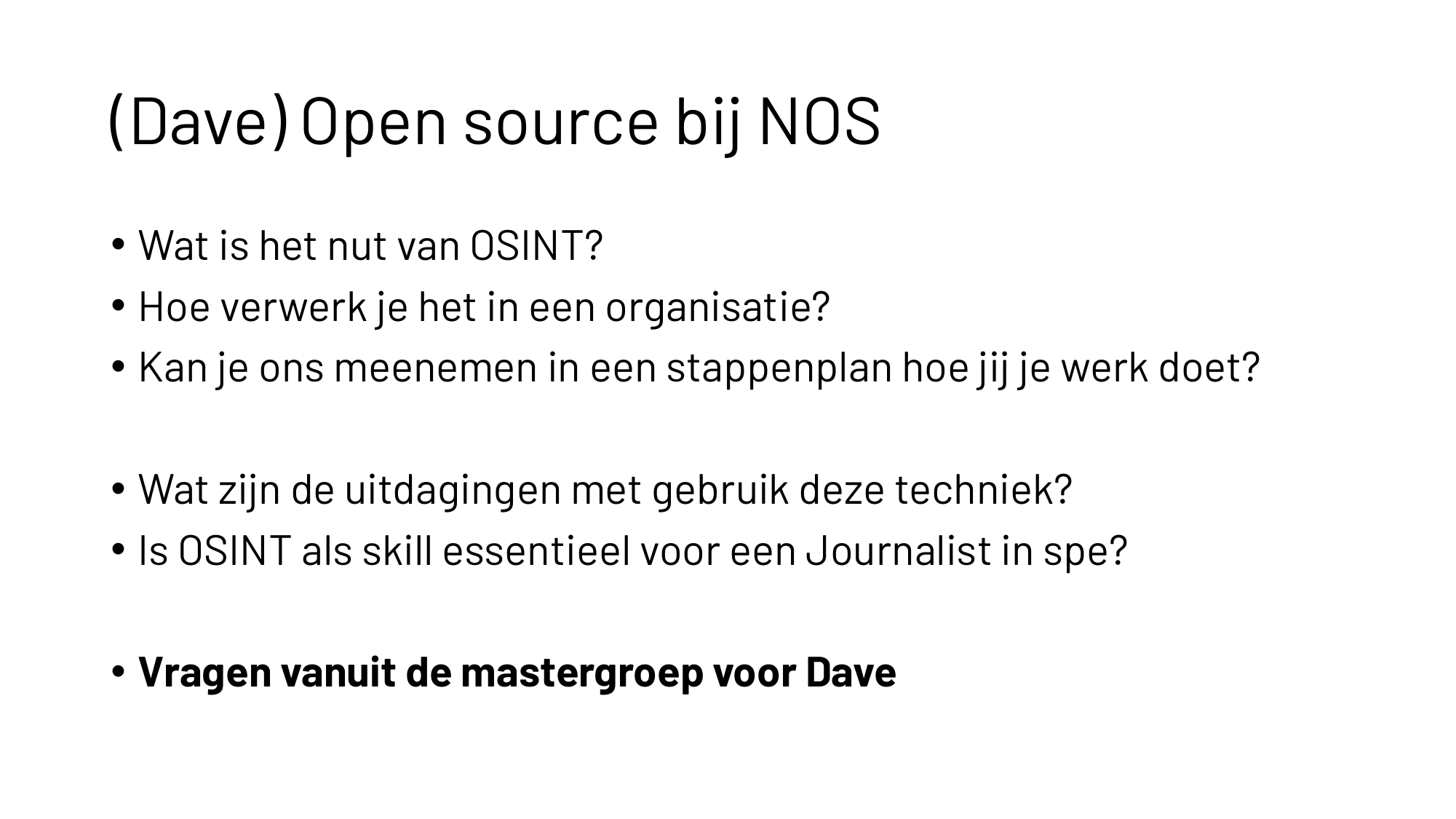

# (Dave) Open source bij NOS
Wat is het nut van OSINT?
Hoe verwerk je het in een organisatie?
Kan je ons meenemen in een stappenplan hoe jij je werk doet?

Wat zijn de uitdagingen met gebruik deze techniek?
Is OSINT als skill essentieel voor een Journalist in spe?

Vragen vanuit de mastergroep voor Dave